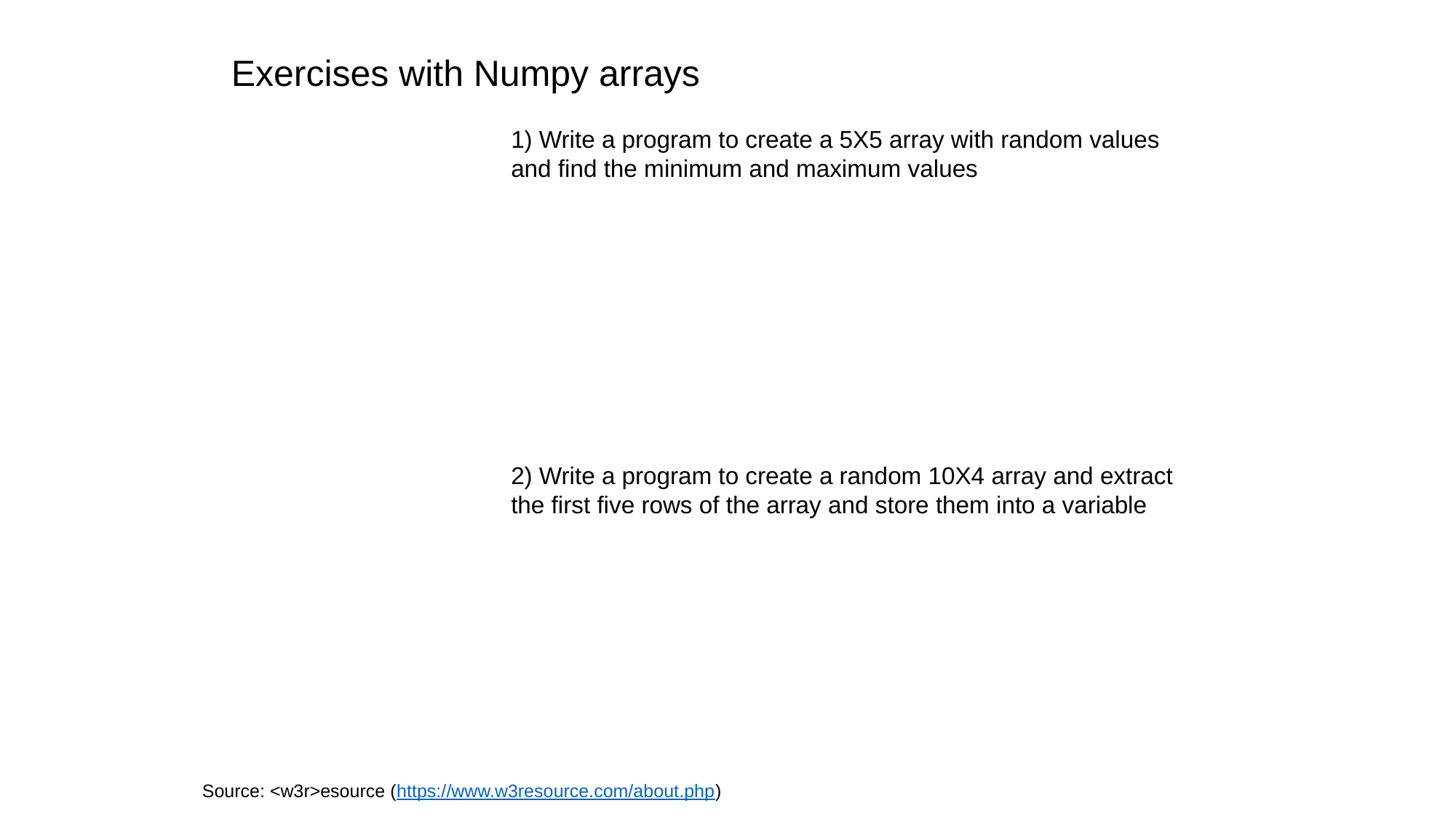

Exercises with Numpy arrays
1) Write a program to create a 5X5 array with random values and find the minimum and maximum values
2) Write a program to create a random 10X4 array and extract the first five rows of the array and store them into a variable
Source: <w3r>esource (https://www.w3resource.com/about.php)